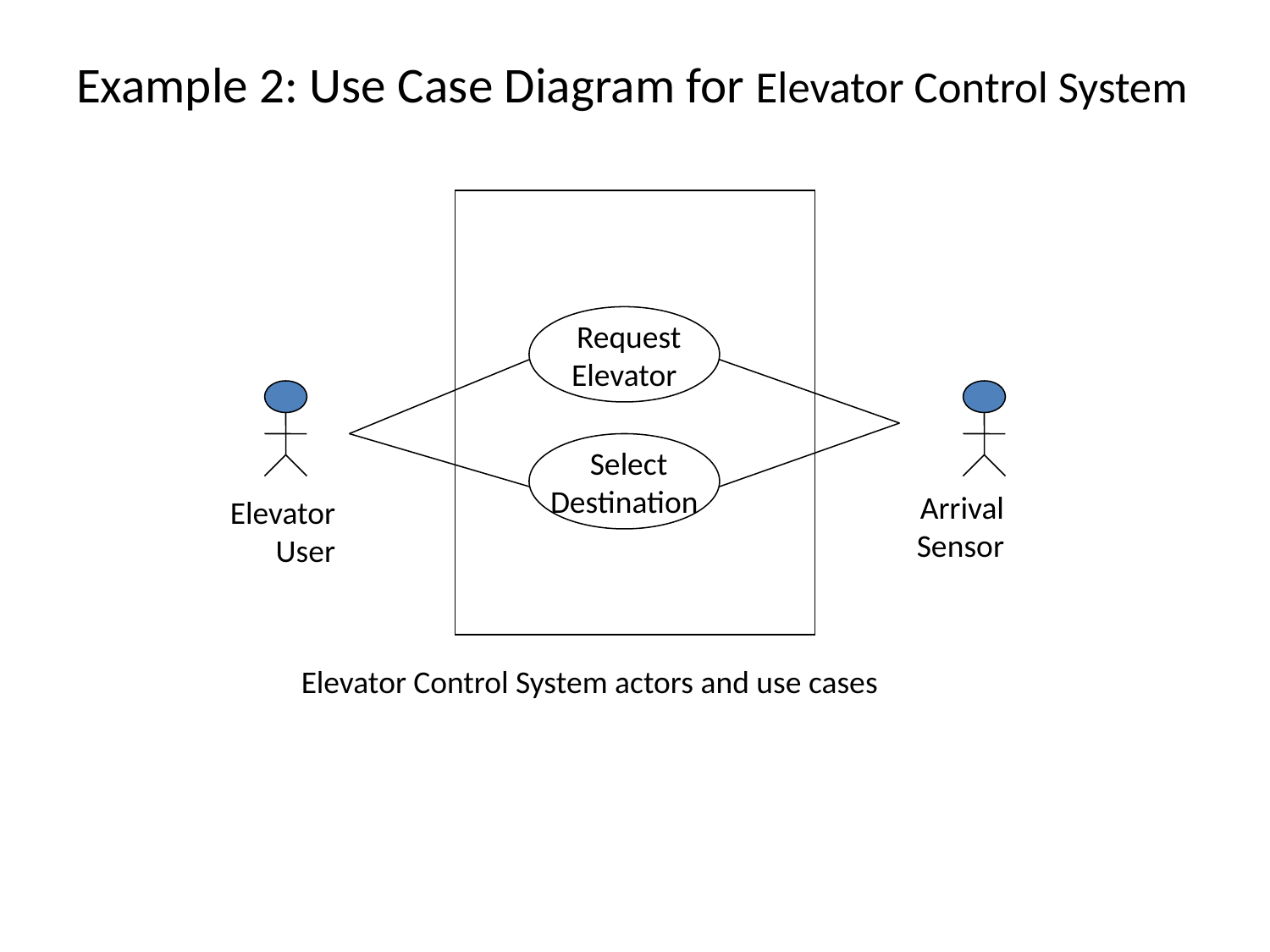

# Example 2: Use Case Diagram for Elevator Control System

Request
Elevator

Select
Destination
Arrival
Sensor
Elevator
User
Elevator Control System actors and use cases